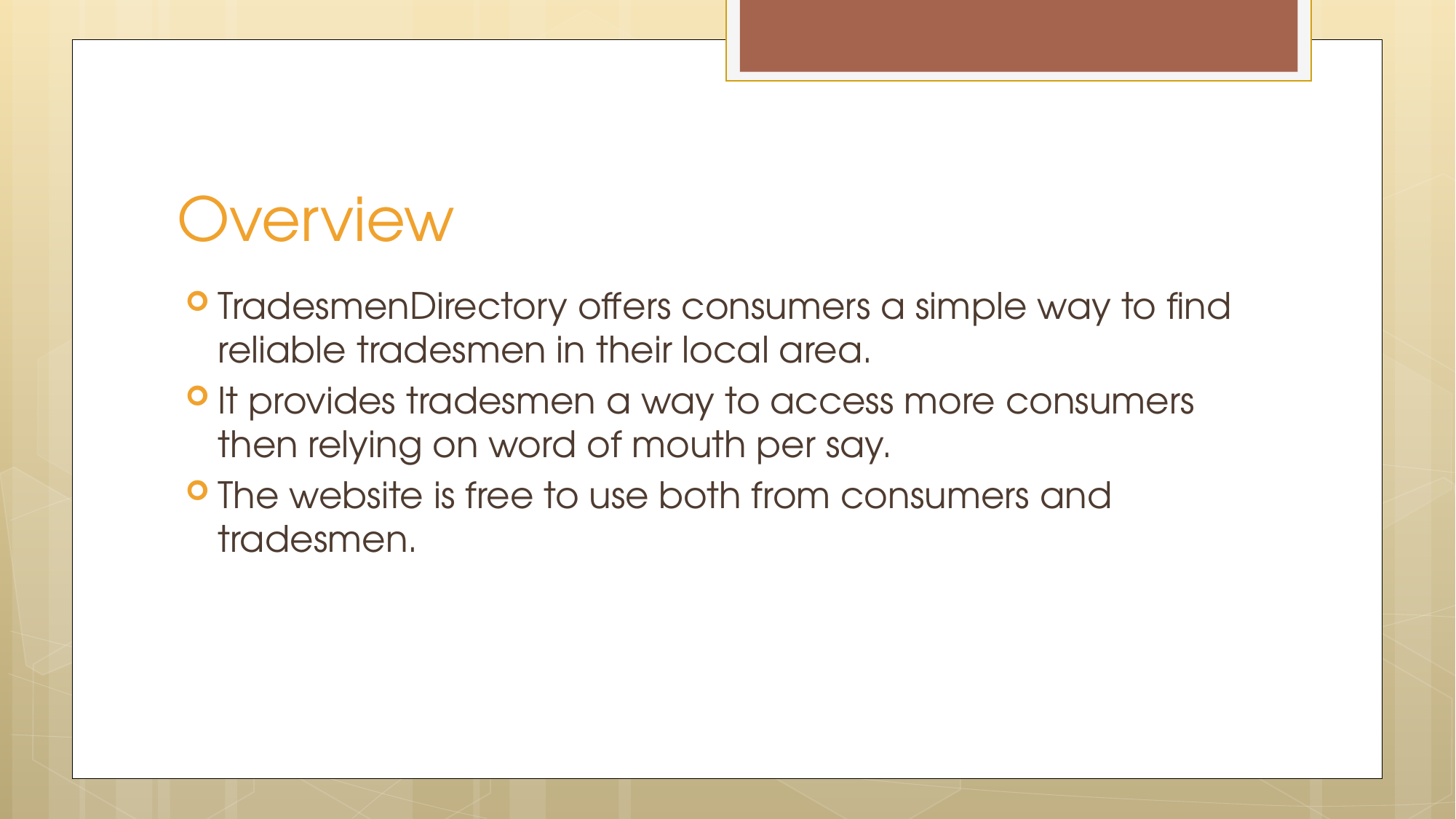

# Overview
TradesmenDirectory offers consumers a simple way to find  reliable tradesmen in their local area.
It provides tradesmen a way to access more consumers then relying on word of mouth per say.
The website is free to use both from consumers and tradesmen.